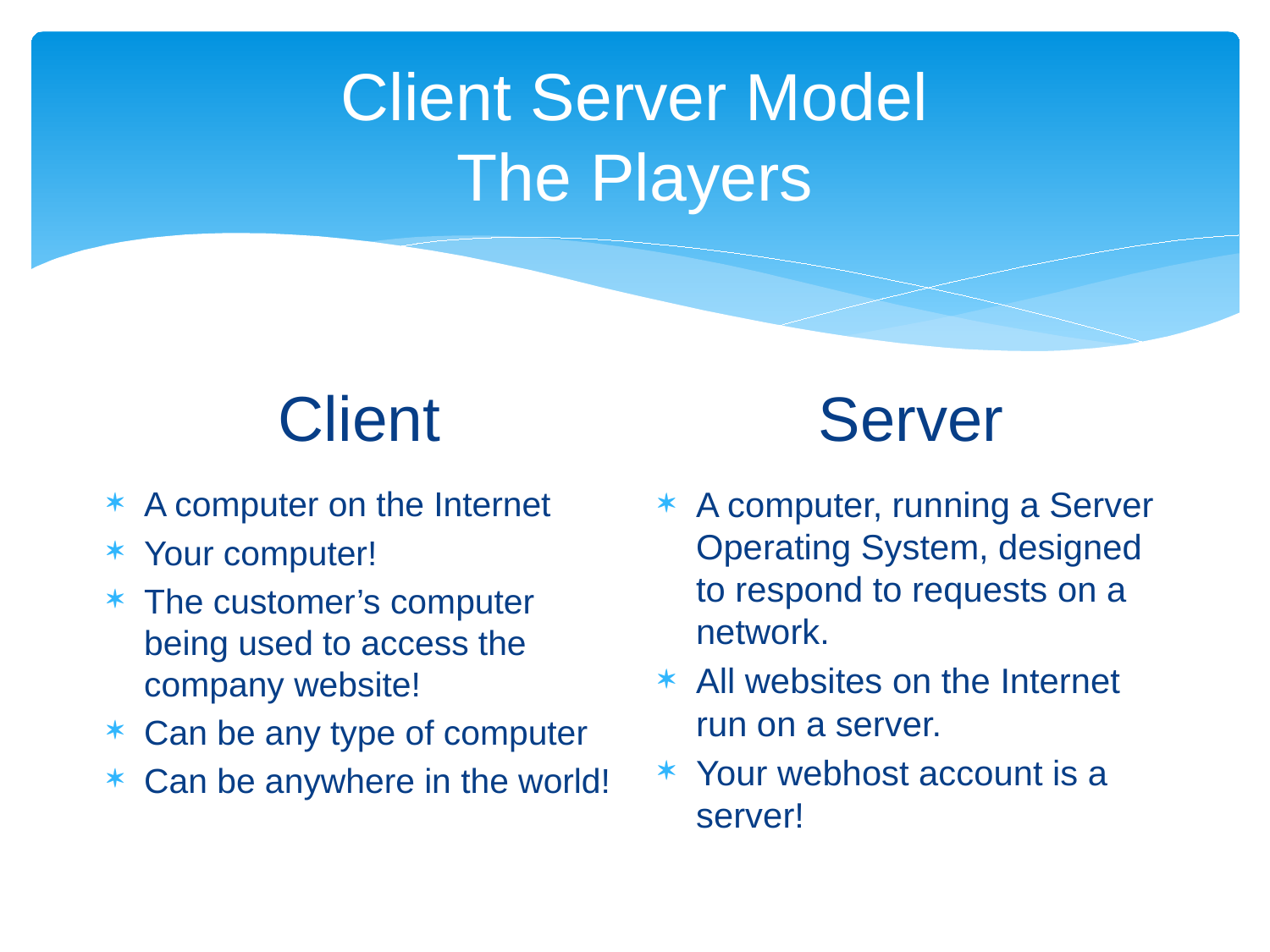

# Client Server Model The Players
Server
Client
A computer on the Internet
Your computer!
The customer’s computer being used to access the company website!
Can be any type of computer
Can be anywhere in the world!
A computer, running a Server Operating System, designed to respond to requests on a network.
All websites on the Internet run on a server.
Your webhost account is a server!